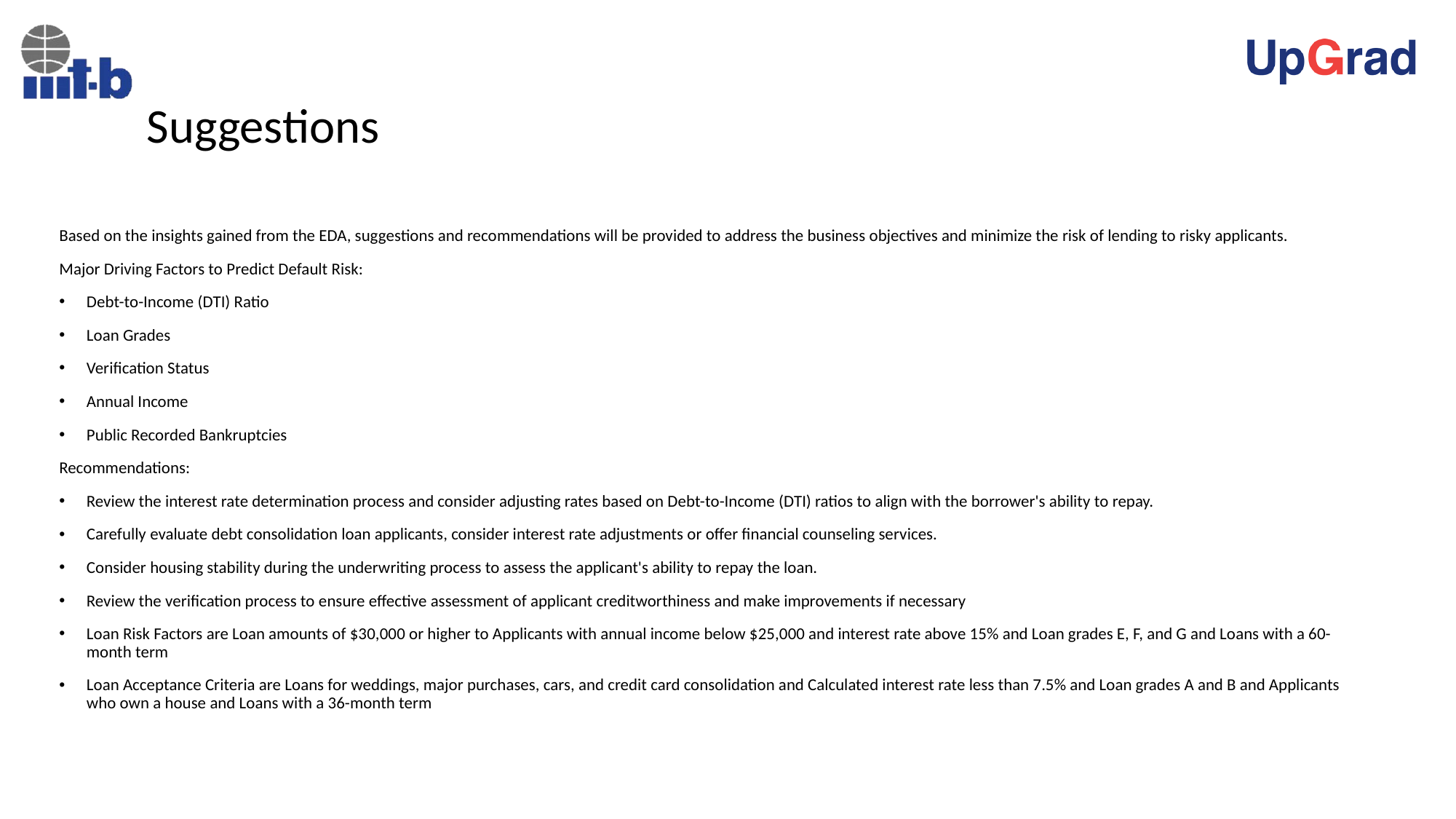

# Suggestions
Based on the insights gained from the EDA, suggestions and recommendations will be provided to address the business objectives and minimize the risk of lending to risky applicants.
Major Driving Factors to Predict Default Risk:
Debt-to-Income (DTI) Ratio
Loan Grades
Verification Status
Annual Income
Public Recorded Bankruptcies
Recommendations:
Review the interest rate determination process and consider adjusting rates based on Debt-to-Income (DTI) ratios to align with the borrower's ability to repay.
Carefully evaluate debt consolidation loan applicants, consider interest rate adjustments or offer financial counseling services.
Consider housing stability during the underwriting process to assess the applicant's ability to repay the loan.
Review the verification process to ensure effective assessment of applicant creditworthiness and make improvements if necessary
Loan Risk Factors are Loan amounts of $30,000 or higher to Applicants with annual income below $25,000 and interest rate above 15% and Loan grades E, F, and G and Loans with a 60-month term
Loan Acceptance Criteria are Loans for weddings, major purchases, cars, and credit card consolidation and Calculated interest rate less than 7.5% and Loan grades A and B and Applicants who own a house and Loans with a 36-month term